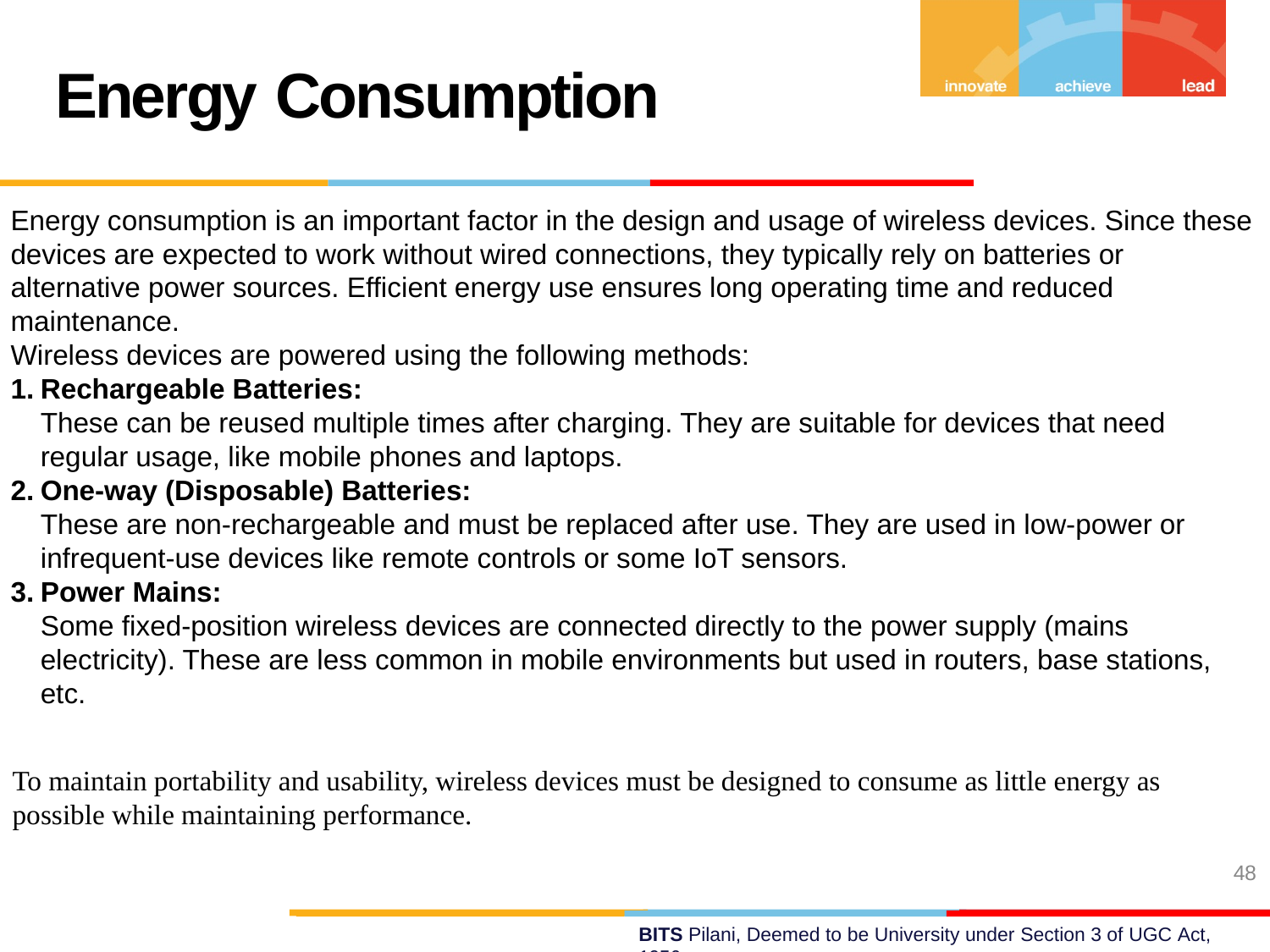

# Energy Consumption
Energy consumption is an important factor in the design and usage of wireless devices. Since these devices are expected to work without wired connections, they typically rely on batteries or alternative power sources. Efficient energy use ensures long operating time and reduced maintenance.
Wireless devices are powered using the following methods:
Rechargeable Batteries:
These can be reused multiple times after charging. They are suitable for devices that need regular usage, like mobile phones and laptops.
One-way (Disposable) Batteries:
These are non-rechargeable and must be replaced after use. They are used in low-power or infrequent-use devices like remote controls or some IoT sensors.
Power Mains:
Some fixed-position wireless devices are connected directly to the power supply (mains electricity). These are less common in mobile environments but used in routers, base stations, etc.

To maintain portability and usability, wireless devices must be designed to consume as little energy as possible while maintaining performance.
48
BITS Pilani, Deemed to be University under Section 3 of UGC Act, 1956